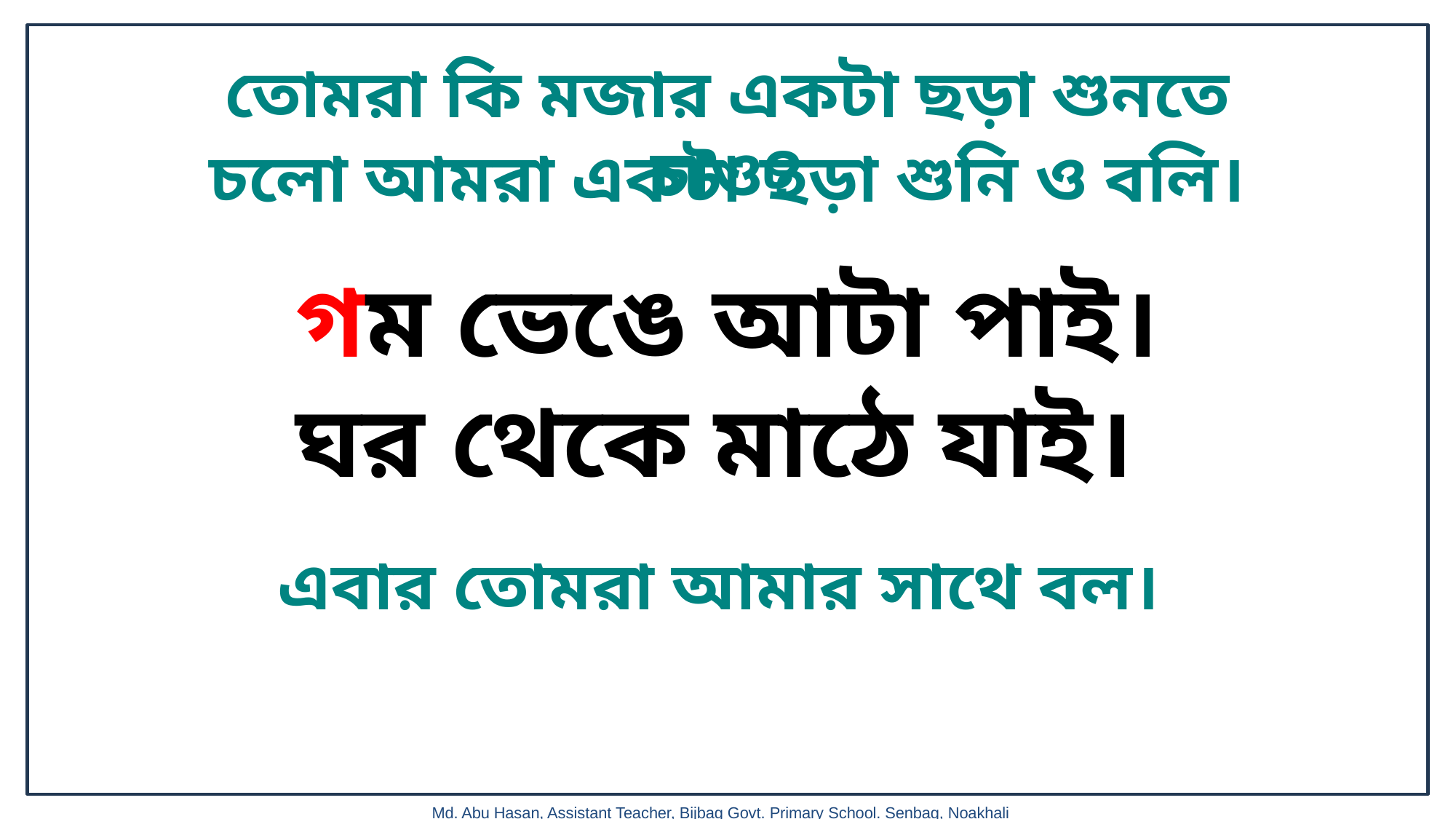

তোমরা কি মজার একটা ছড়া শুনতে চাও?
চলো আমরা একটা ছড়া শুনি ও বলি।
গম ভেঙে আটা পাই।
ঘর থেকে মাঠে যাই।
এবার তোমরা আমার সাথে বল।